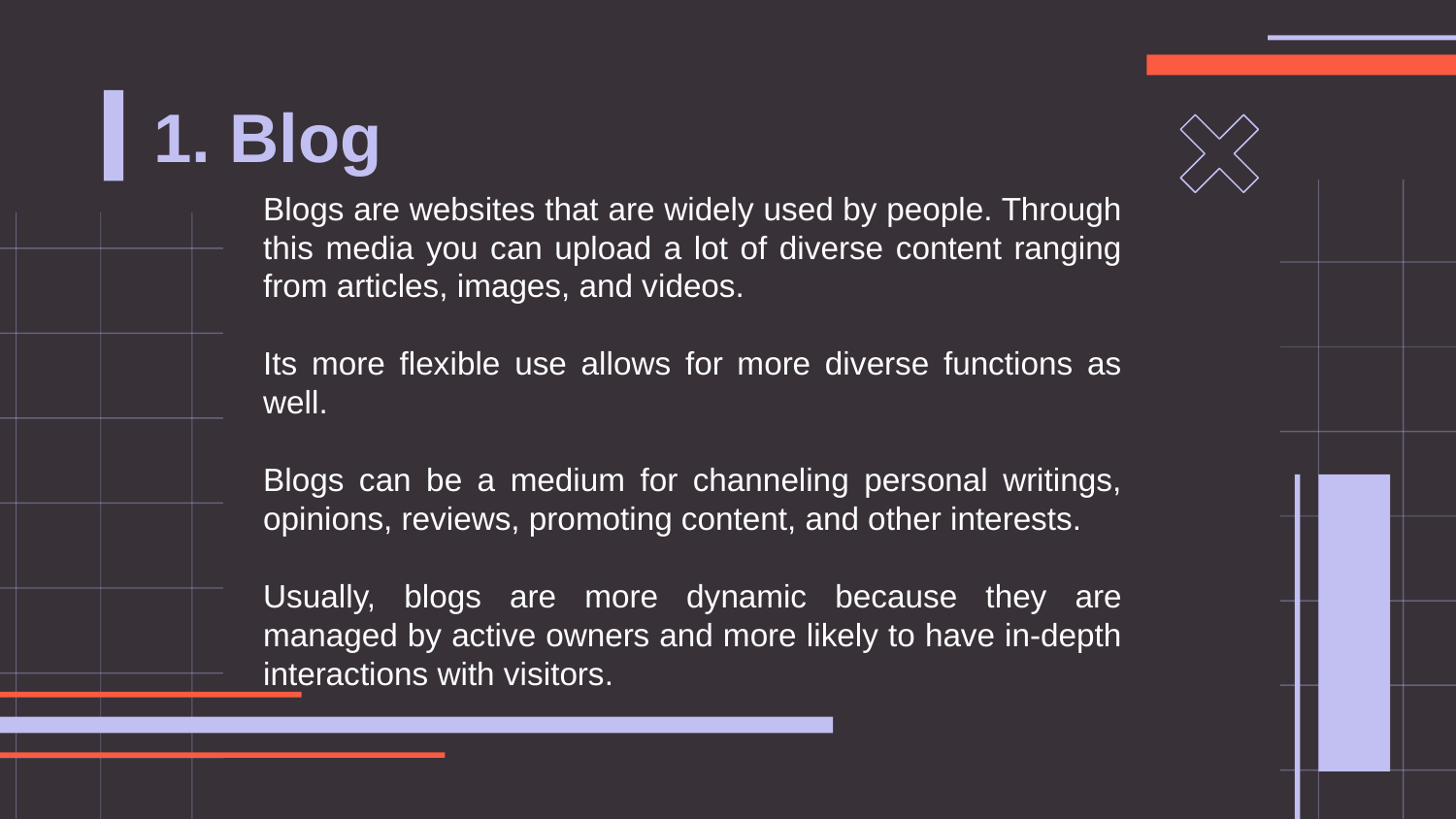

1. Blog

Blogs are websites that are widely used by people. Through this media you can upload a lot of diverse content ranging from articles, images, and videos.

Its more flexible use allows for more diverse functions as well.

Blogs can be a medium for channeling personal writings, opinions, reviews, promoting content, and other interests.

Usually, blogs are more dynamic because they are managed by active owners and more likely to have in-depth interactions with visitors.